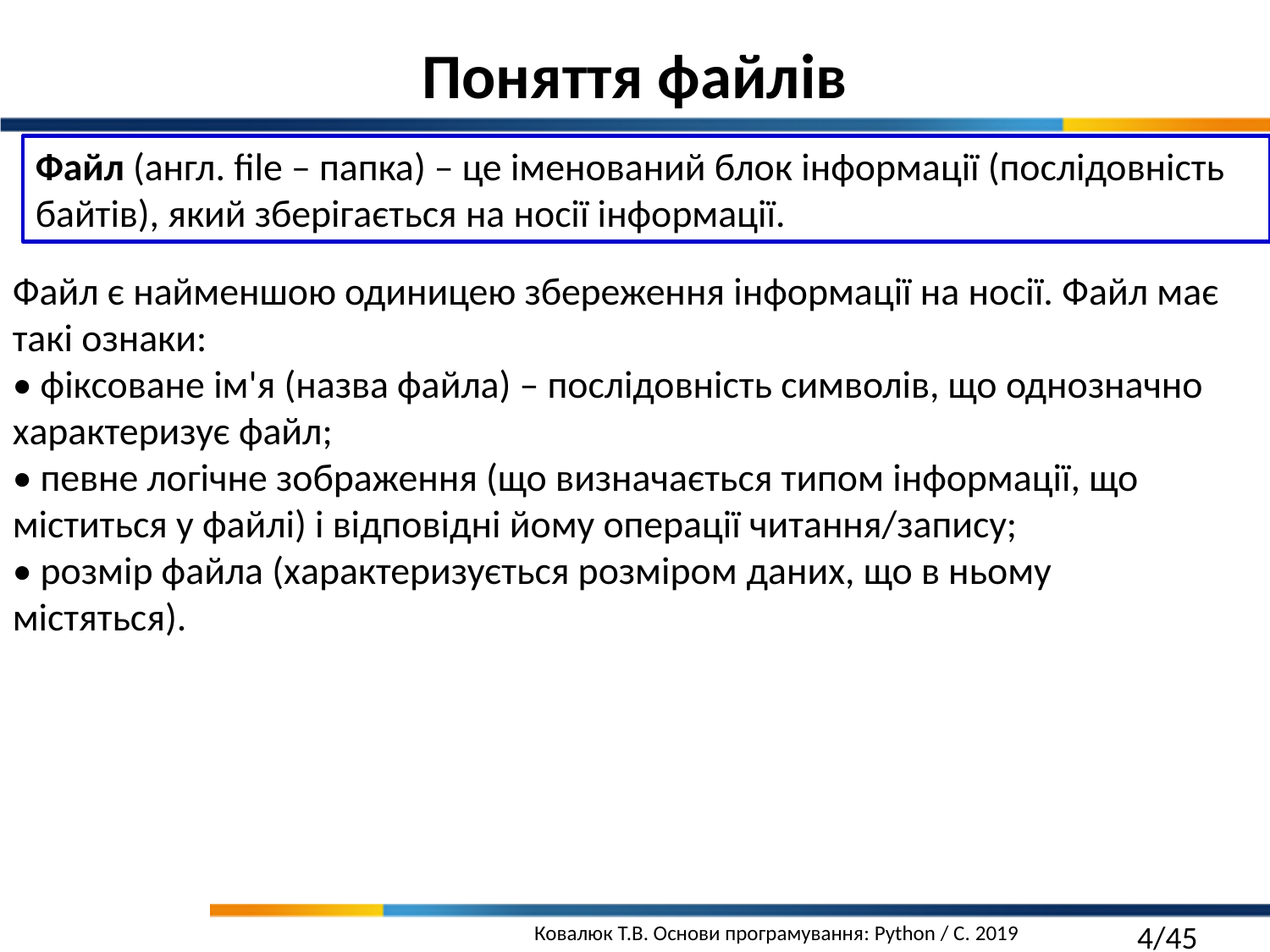

Поняття файлів
Файл (англ. file – папка) – це іменований блок інформації (послідовність
байтів), який зберігається на носії інформації.
Файл є найменшою одиницею збереження інформації на носії. Файл має
такі ознаки:
• фіксоване ім'я (назва файла) – послідовність символів, що однозначно
характеризує файл;
• певне логічне зображення (що визначається типом інформації, що
міститься у файлі) і відповідні йому операції читання/запису;
• розмір файла (характеризується розміром даних, що в ньому
містяться).